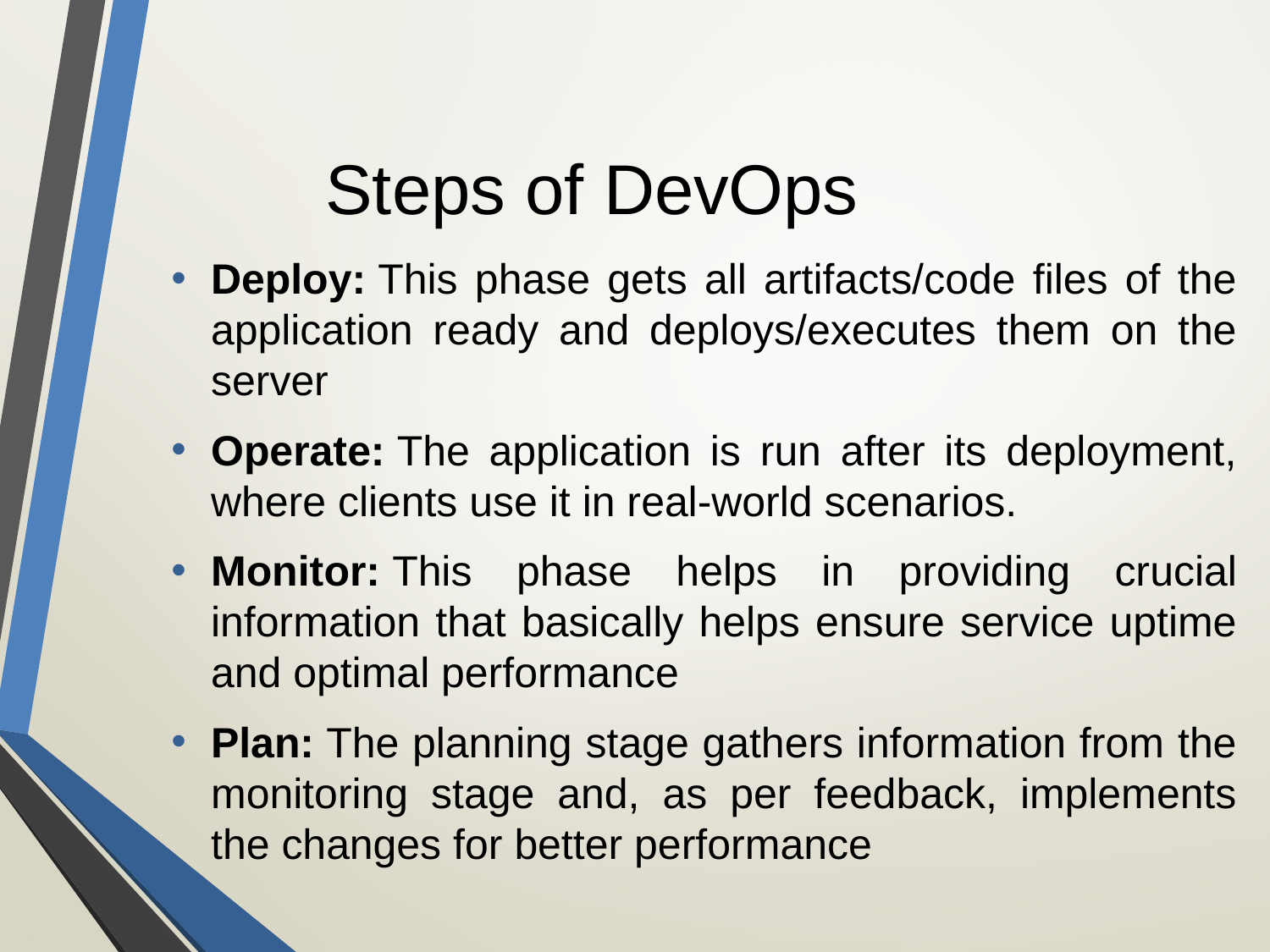

# Steps of DevOps
Deploy: This phase gets all artifacts/code files of the application ready and deploys/executes them on the server
Operate: The application is run after its deployment, where clients use it in real-world scenarios.
Monitor: This phase helps in providing crucial information that basically helps ensure service uptime and optimal performance
Plan: The planning stage gathers information from the monitoring stage and, as per feedback, implements the changes for better performance